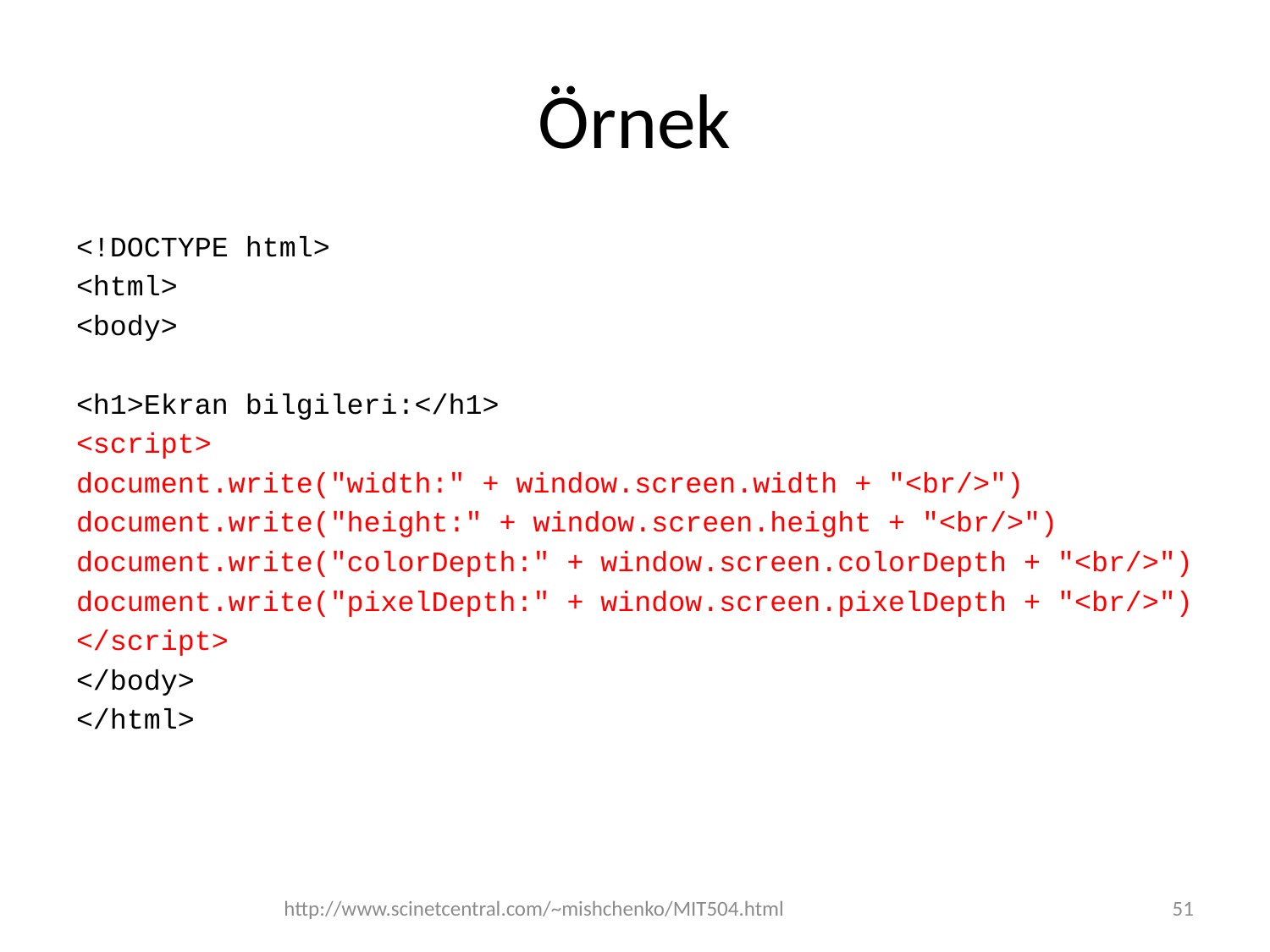

# Örnek
<!DOCTYPE html>
<html>
<body>

<h1>Ekran bilgileri:</h1>
<script>
document.write("width:" + window.screen.width + "<br/>")
document.write("height:" + window.screen.height + "<br/>")
document.write("colorDepth:" + window.screen.colorDepth + "<br/>")
document.write("pixelDepth:" + window.screen.pixelDepth + "<br/>")
</script>
</body>
</html>
http://www.scinetcentral.com/~mishchenko/MIT504.html
51